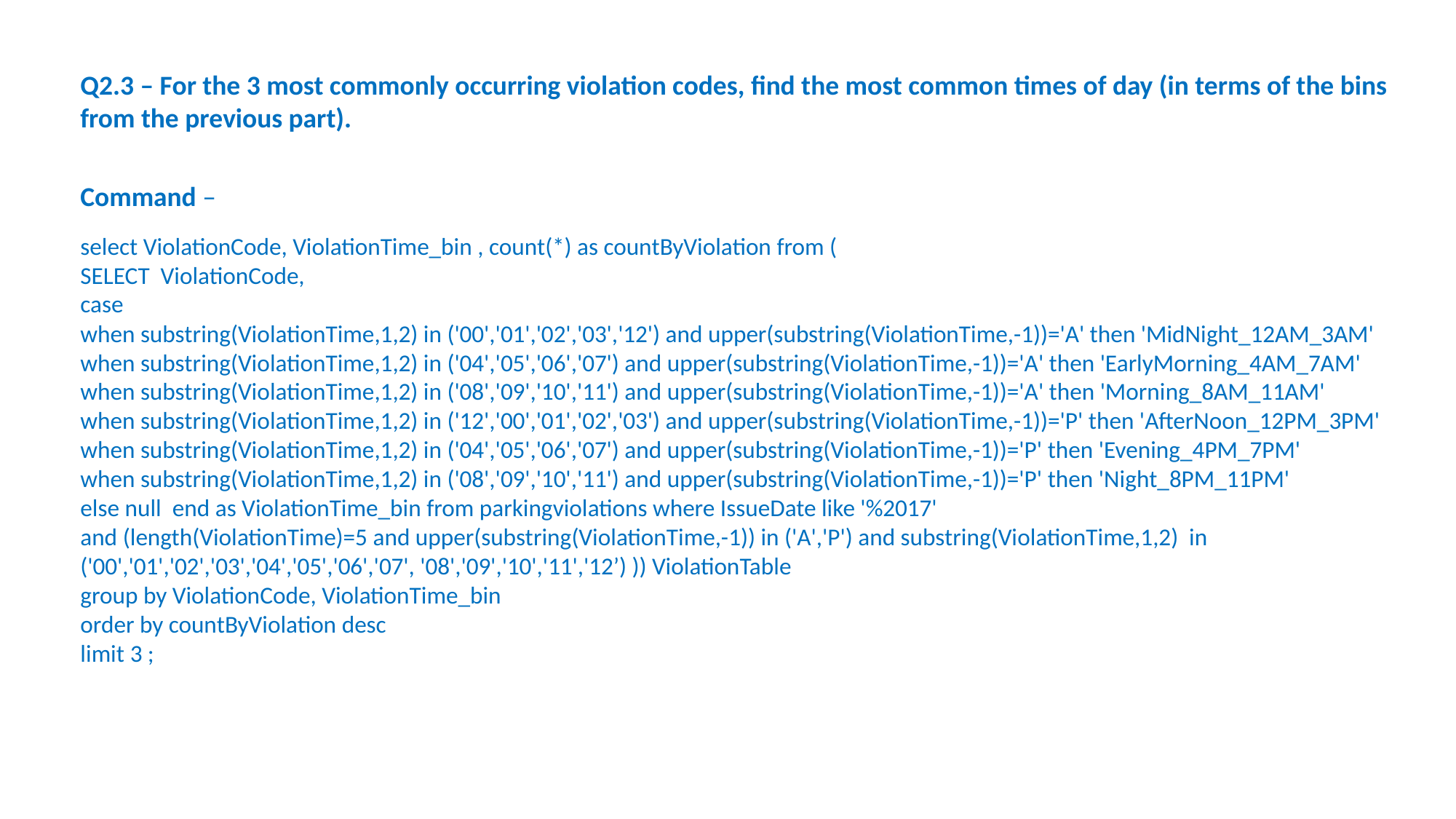

Q2.3 – For the 3 most commonly occurring violation codes, find the most common times of day (in terms of the bins from the previous part).
Command –

select ViolationCode, ViolationTime_bin , count(*) as countByViolation from (
SELECT  ViolationCode,
case
when substring(ViolationTime,1,2) in ('00','01','02','03','12') and upper(substring(ViolationTime,-1))='A' then 'MidNight_12AM_3AM'
when substring(ViolationTime,1,2) in ('04','05','06','07') and upper(substring(ViolationTime,-1))='A' then 'EarlyMorning_4AM_7AM'
when substring(ViolationTime,1,2) in ('08','09','10','11') and upper(substring(ViolationTime,-1))='A' then 'Morning_8AM_11AM'
when substring(ViolationTime,1,2) in ('12','00','01','02','03') and upper(substring(ViolationTime,-1))='P' then 'AfterNoon_12PM_3PM'
when substring(ViolationTime,1,2) in ('04','05','06','07') and upper(substring(ViolationTime,-1))='P' then 'Evening_4PM_7PM'
when substring(ViolationTime,1,2) in ('08','09','10','11') and upper(substring(ViolationTime,-1))='P' then 'Night_8PM_11PM'
else null  end as ViolationTime_bin from parkingviolations where IssueDate like '%2017'
and (length(ViolationTime)=5 and upper(substring(ViolationTime,-1)) in ('A','P') and substring(ViolationTime,1,2)  in ('00','01','02','03','04','05','06','07', '08','09','10','11','12’) )) ViolationTable
group by ViolationCode, ViolationTime_bin
order by countByViolation desc
limit 3 ;